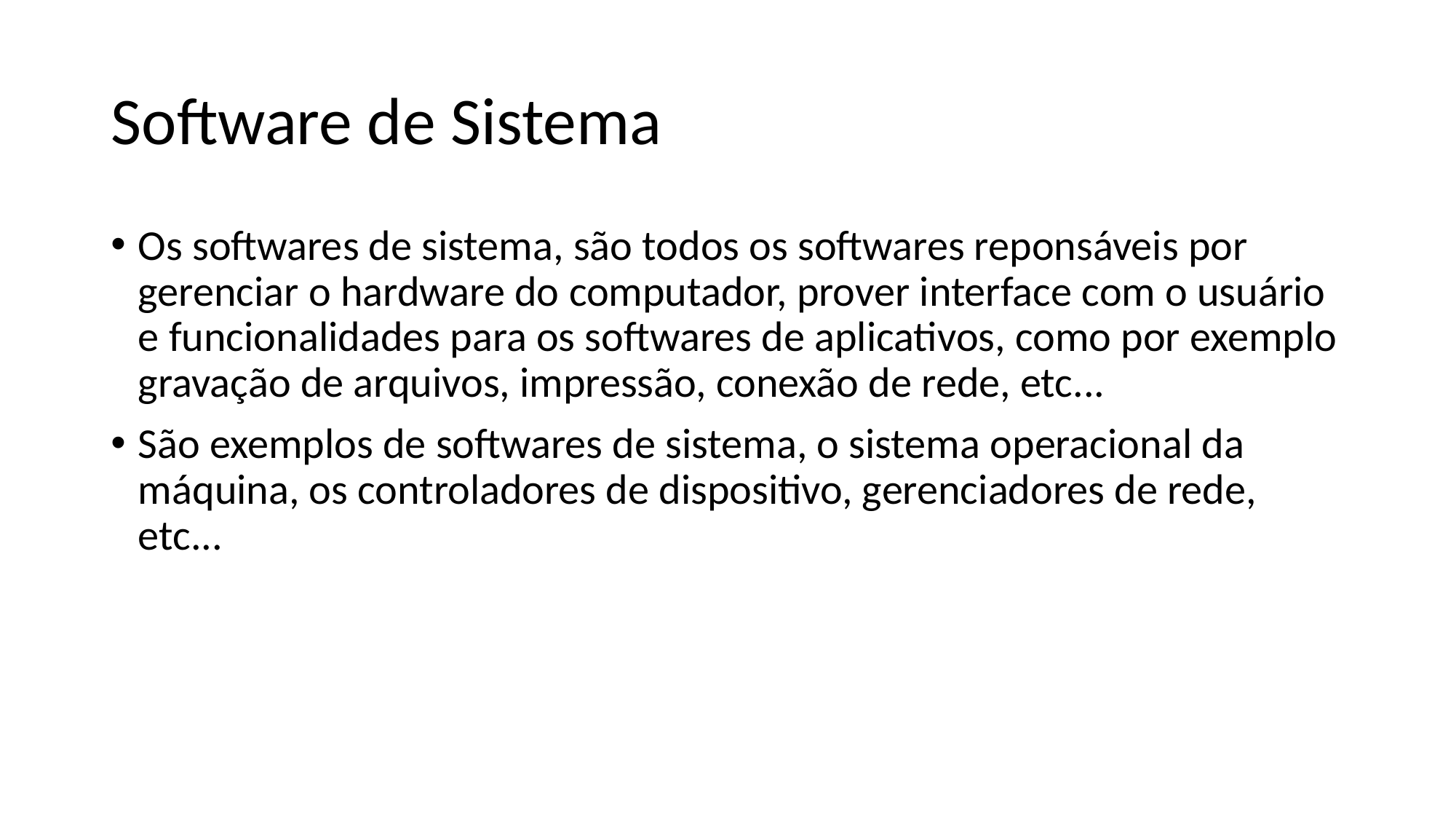

# Software de Sistema
Os softwares de sistema, são todos os softwares reponsáveis por gerenciar o hardware do computador, prover interface com o usuário e funcionalidades para os softwares de aplicativos, como por exemplo gravação de arquivos, impressão, conexão de rede, etc...
São exemplos de softwares de sistema, o sistema operacional da máquina, os controladores de dispositivo, gerenciadores de rede, etc...